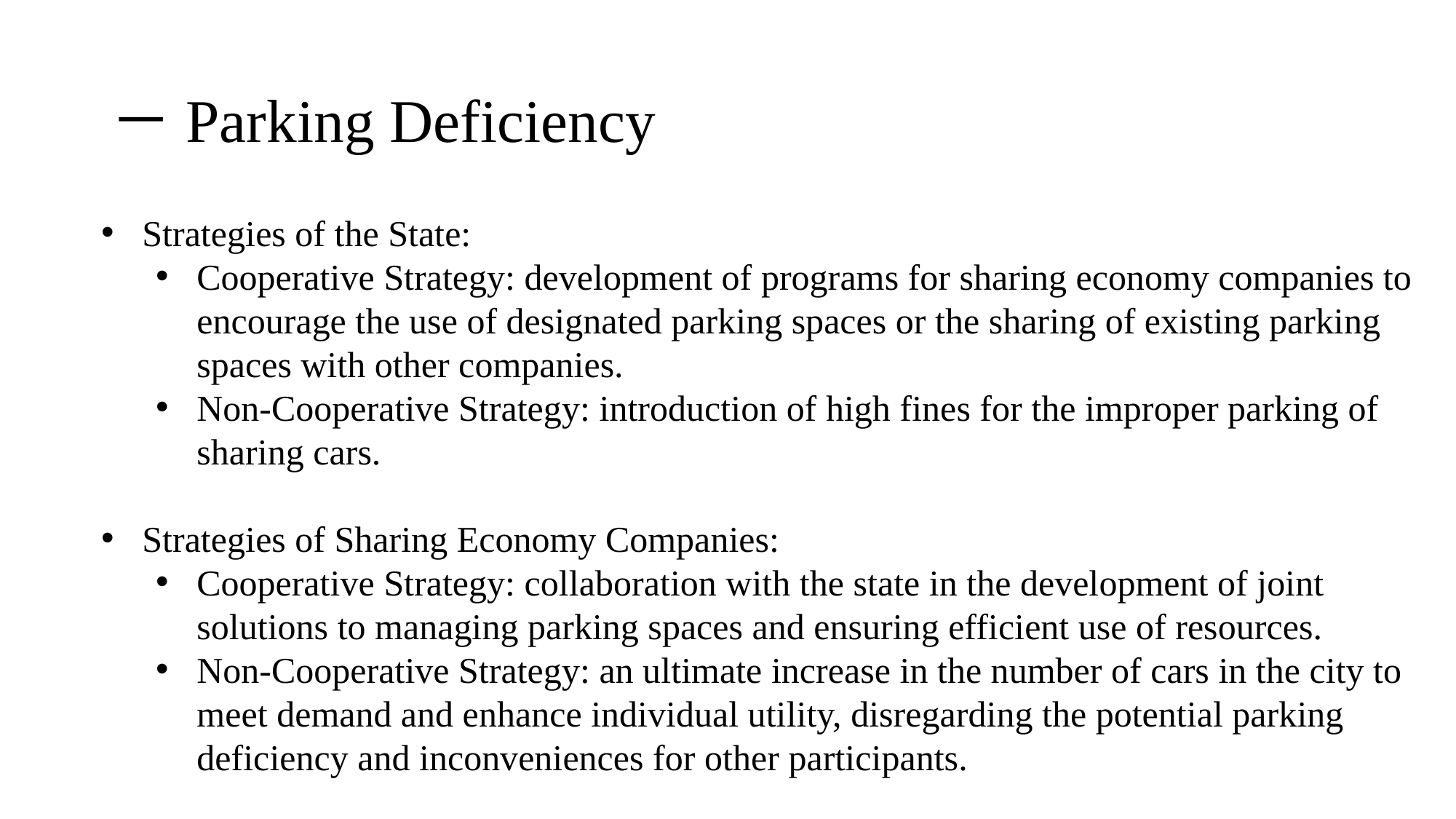

# －Parking Deficiency
Strategies of the State:
Cooperative Strategy: development of programs for sharing economy companies to encourage the use of designated parking spaces or the sharing of existing parking spaces with other companies.
Non-Cooperative Strategy: introduction of high fines for the improper parking of sharing cars.

Strategies of Sharing Economy Companies:
Cooperative Strategy: collaboration with the state in the development of joint solutions to managing parking spaces and ensuring efficient use of resources.
Non-Cooperative Strategy: an ultimate increase in the number of cars in the city to meet demand and enhance individual utility, disregarding the potential parking deficiency and inconveniences for other participants.